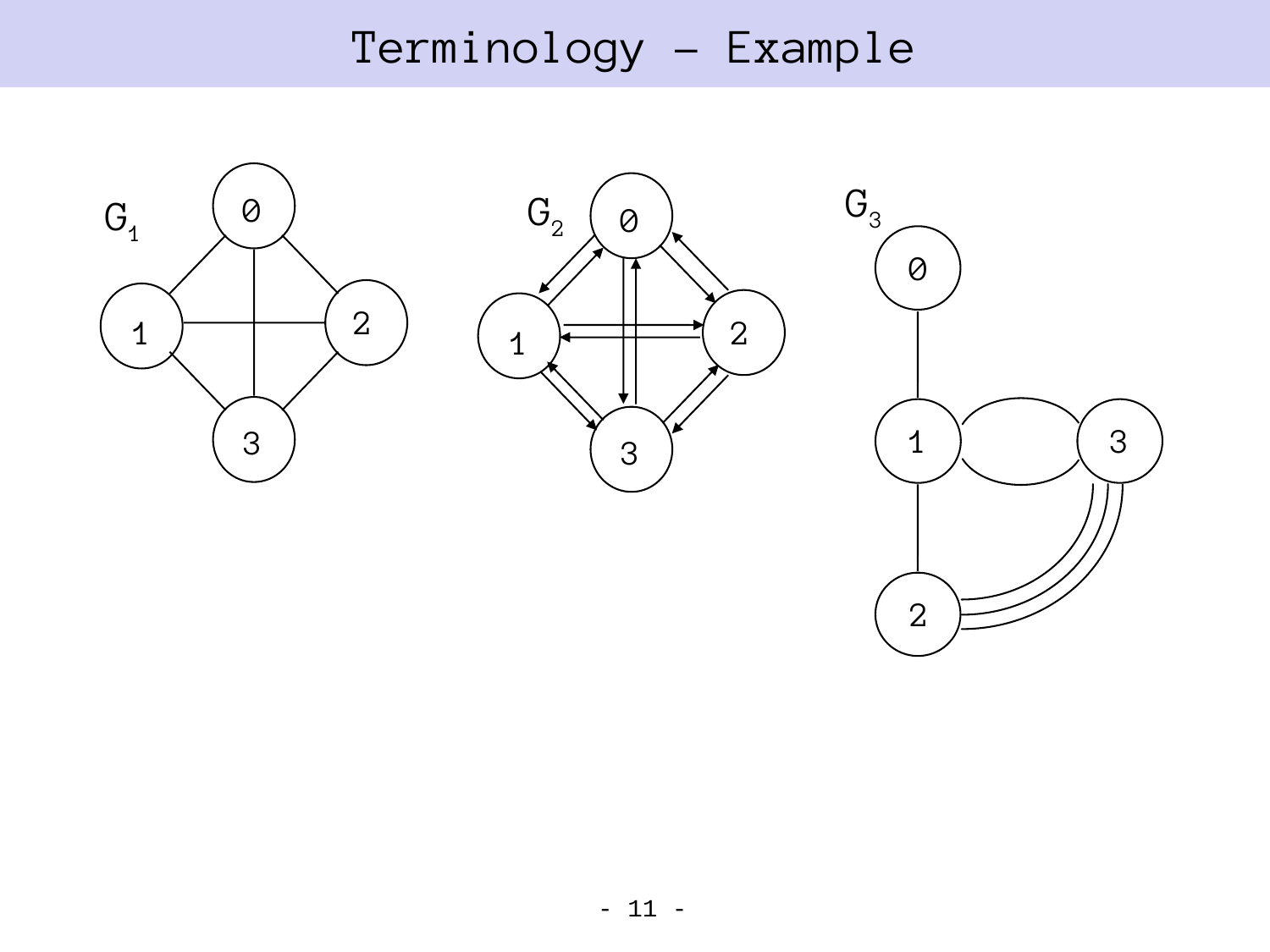

# Terminology - Example

0
G1

2
1

3
G3

G2
0

2
1

3

0

1
3

2
- 11 -